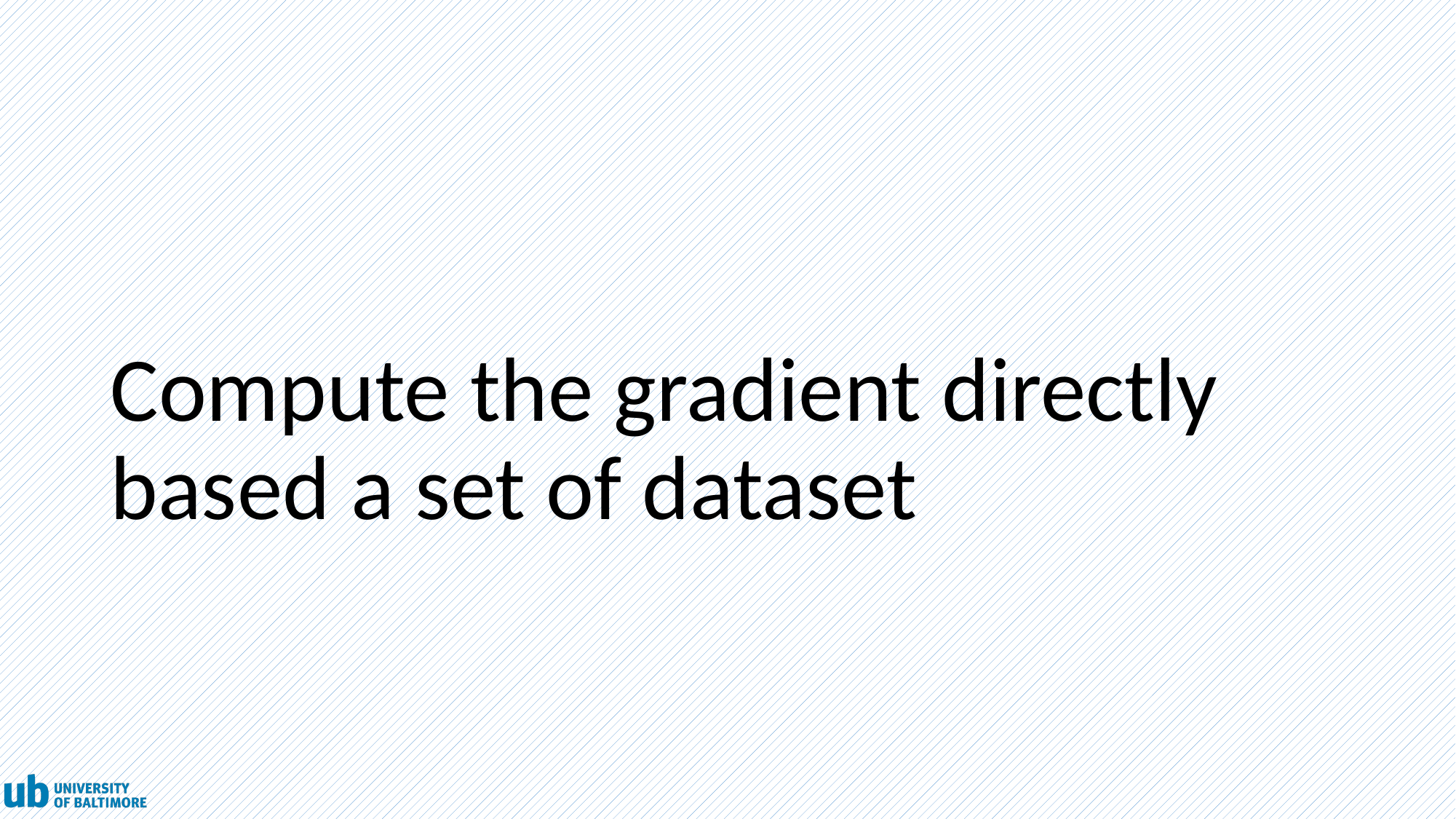

# Compute the gradient directly based a set of dataset